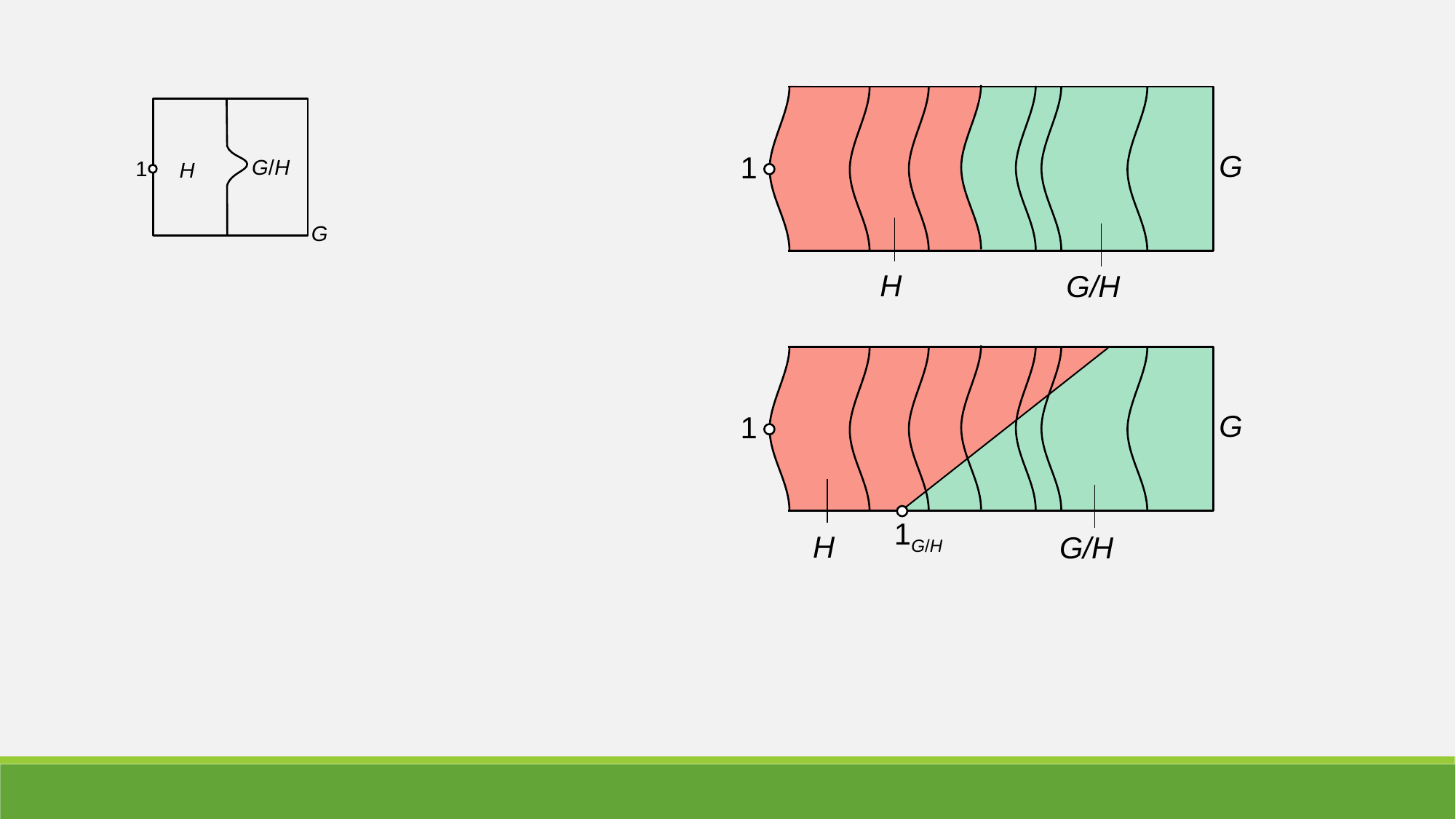

1

G
1
G/H
H

G
H
G/H

G
1

1G/H
H
G/H